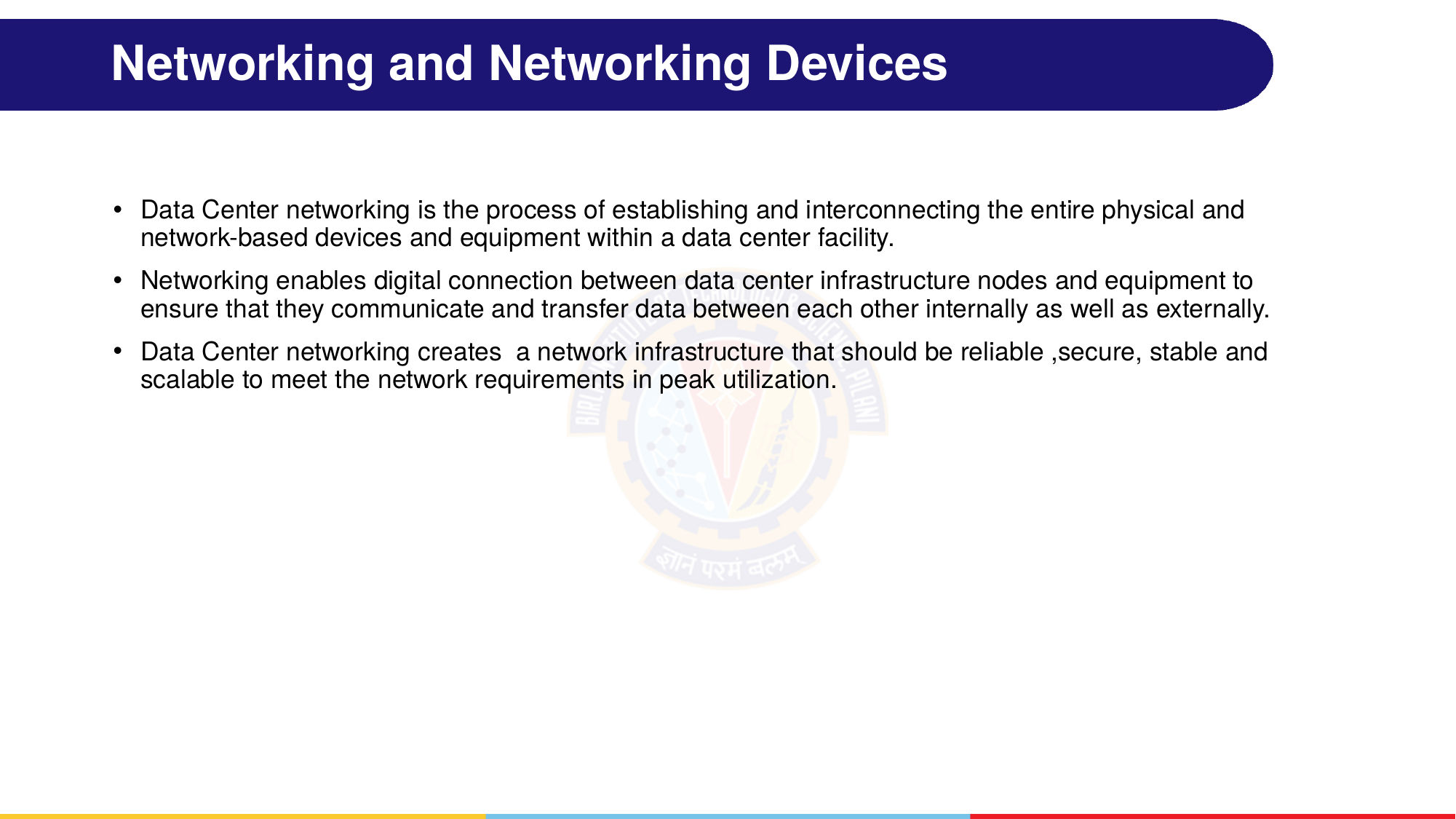

# Networking and Networking Devices
Data Center networking is the process of establishing and interconnecting the entire physical and network-based devices and equipment within a data center facility.
Networking enables digital connection between data center infrastructure nodes and equipment to ensure that they communicate and transfer data between each other internally as well as externally.
Data Center networking creates  a network infrastructure that should be reliable ,secure, stable and scalable to meet the network requirements in peak utilization.